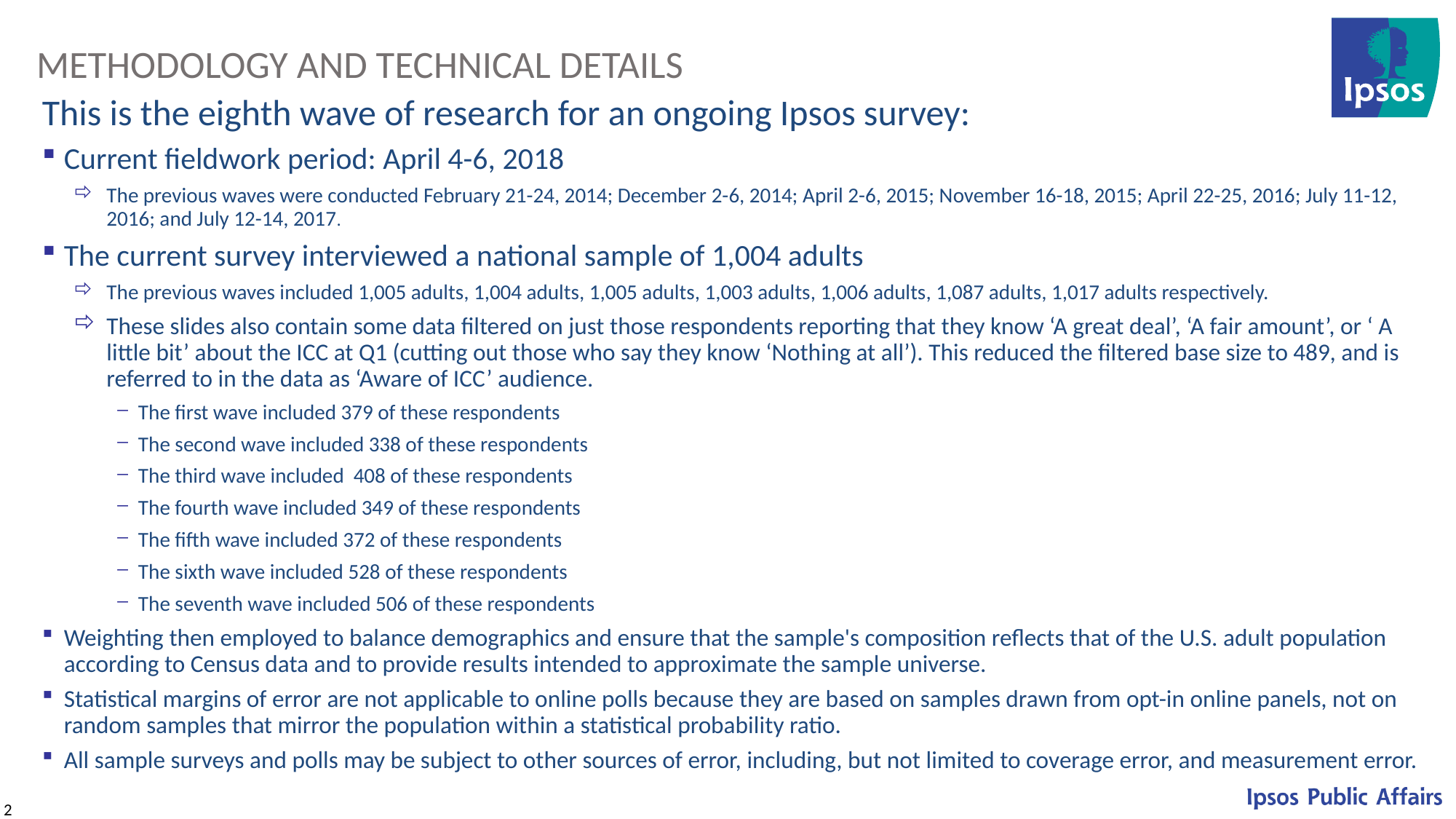

Methodology and Technical Details
This is the eighth wave of research for an ongoing Ipsos survey:
Current fieldwork period: April 4-6, 2018
The previous waves were conducted February 21-24, 2014; December 2-6, 2014; April 2-6, 2015; November 16-18, 2015; April 22-25, 2016; July 11-12, 2016; and July 12-14, 2017.
The current survey interviewed a national sample of 1,004 adults
The previous waves included 1,005 adults, 1,004 adults, 1,005 adults, 1,003 adults, 1,006 adults, 1,087 adults, 1,017 adults respectively.
These slides also contain some data filtered on just those respondents reporting that they know ‘A great deal’, ‘A fair amount’, or ‘ A little bit’ about the ICC at Q1 (cutting out those who say they know ‘Nothing at all’). This reduced the filtered base size to 489, and is referred to in the data as ‘Aware of ICC’ audience.
The first wave included 379 of these respondents
The second wave included 338 of these respondents
The third wave included  408 of these respondents
The fourth wave included 349 of these respondents
The fifth wave included 372 of these respondents
The sixth wave included 528 of these respondents
The seventh wave included 506 of these respondents
Weighting then employed to balance demographics and ensure that the sample's composition reflects that of the U.S. adult population according to Census data and to provide results intended to approximate the sample universe.
Statistical margins of error are not applicable to online polls because they are based on samples drawn from opt-in online panels, not on random samples that mirror the population within a statistical probability ratio.
All sample surveys and polls may be subject to other sources of error, including, but not limited to coverage error, and measurement error.
2